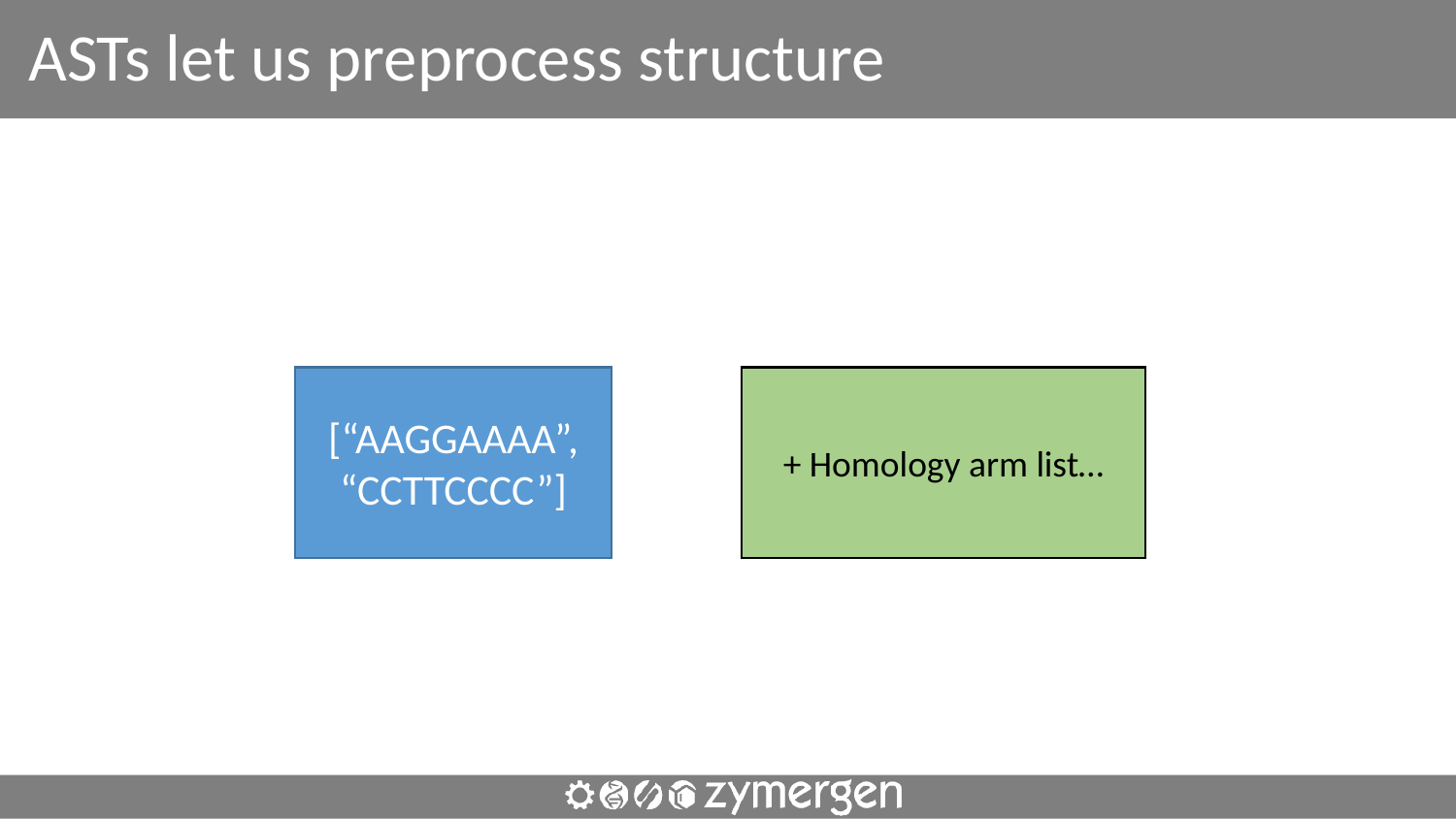

# ASTs let us preprocess structure
[“AAGGAAAA”,
“CCTTCCCC”]
+ Homology arm list…